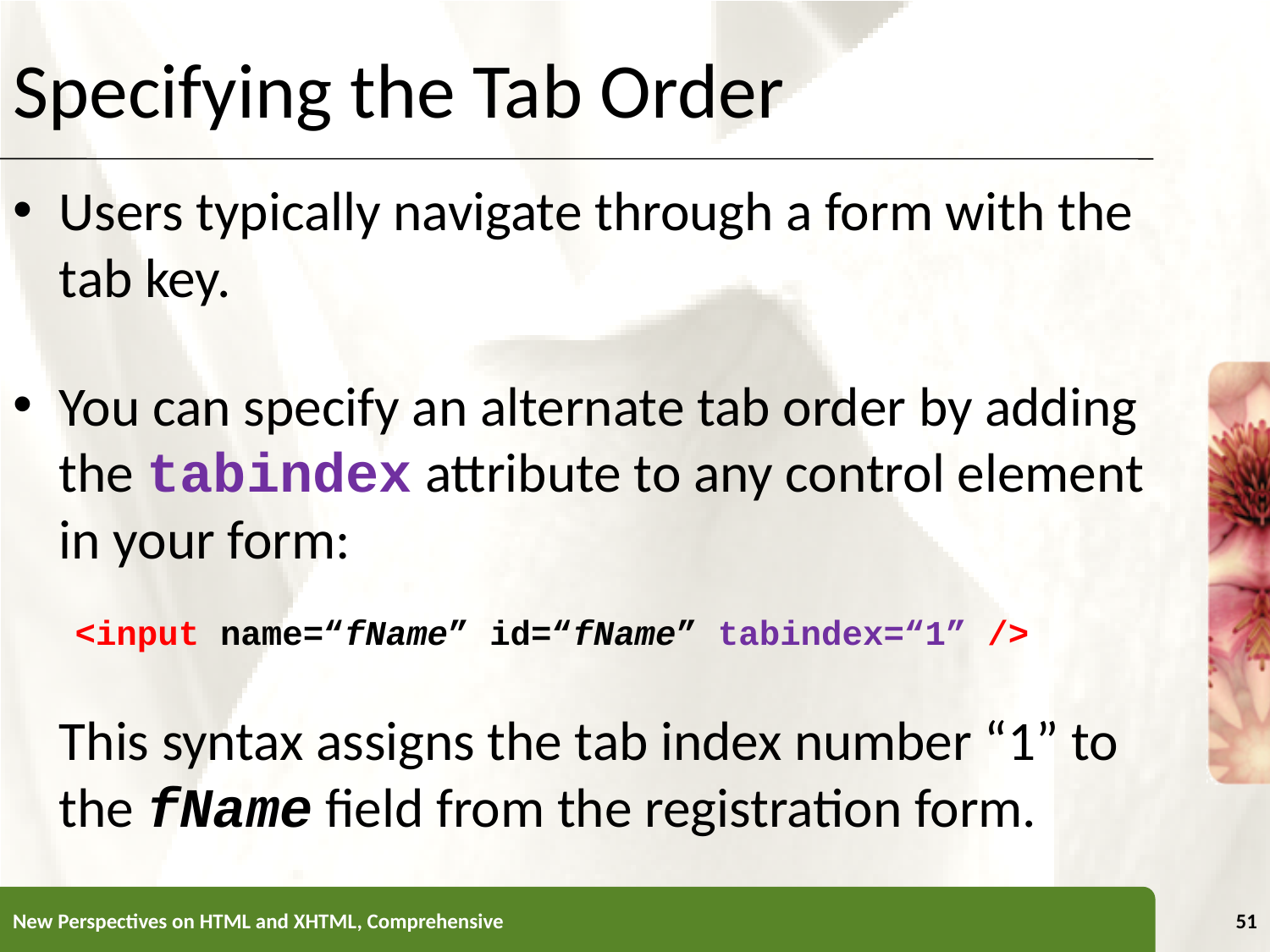

Specifying the Tab Order
Users typically navigate through a form with the tab key.
You can specify an alternate tab order by adding the tabindex attribute to any control element in your form:
<input name=“fName” id=“fName” tabindex=“1” />
	This syntax assigns the tab index number “1” to the fName field from the registration form.
New Perspectives on HTML and XHTML, Comprehensive
51